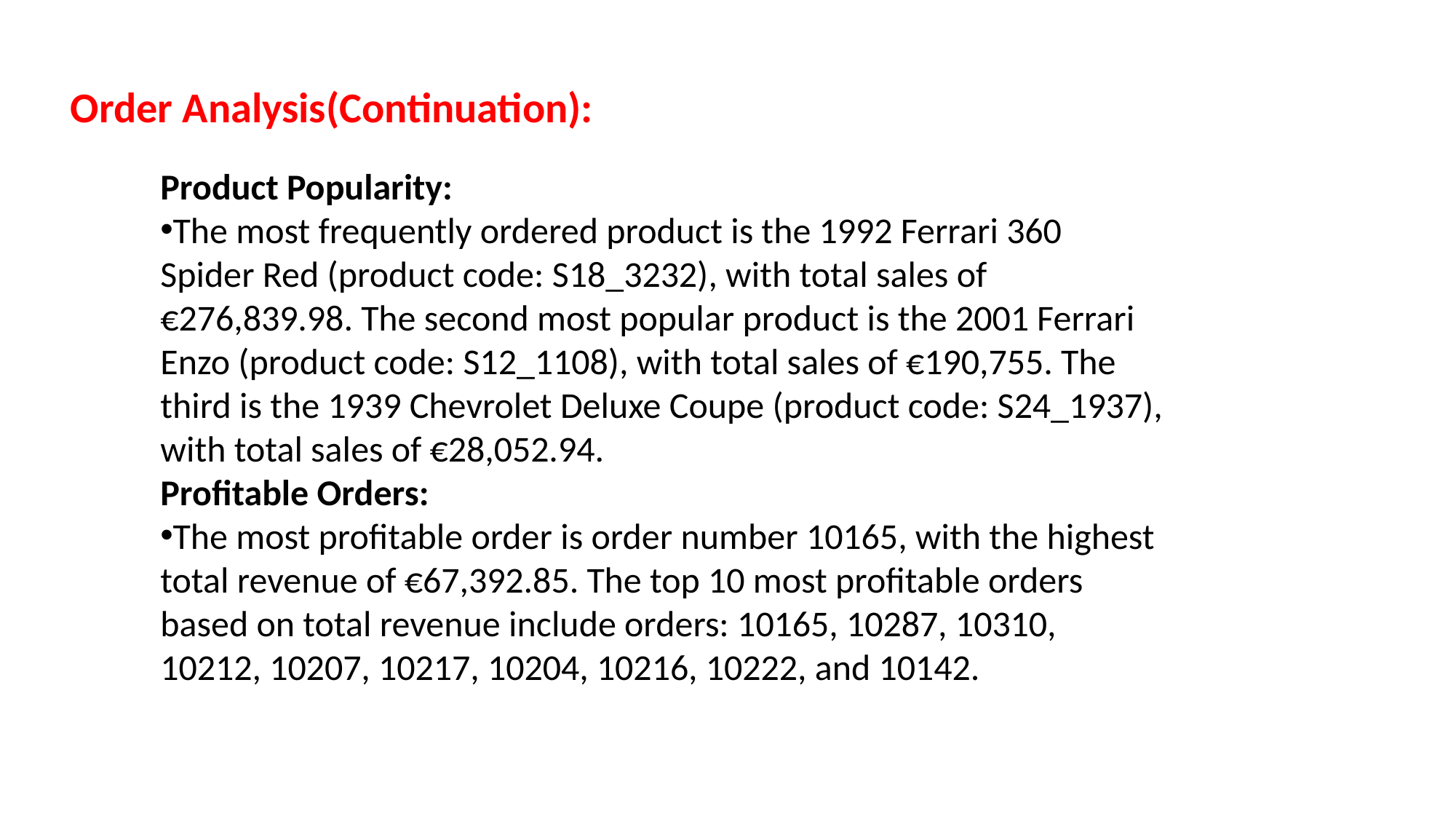

Order Analysis(Continuation):

Product Popularity:
The most frequently ordered product is the 1992 Ferrari 360 Spider Red (product code: S18_3232), with total sales of €276,839.98. The second most popular product is the 2001 Ferrari Enzo (product code: S12_1108), with total sales of €190,755. The third is the 1939 Chevrolet Deluxe Coupe (product code: S24_1937), with total sales of €28,052.94.
Profitable Orders:
The most profitable order is order number 10165, with the highest total revenue of €67,392.85. The top 10 most profitable orders based on total revenue include orders: 10165, 10287, 10310, 10212, 10207, 10217, 10204, 10216, 10222, and 10142.